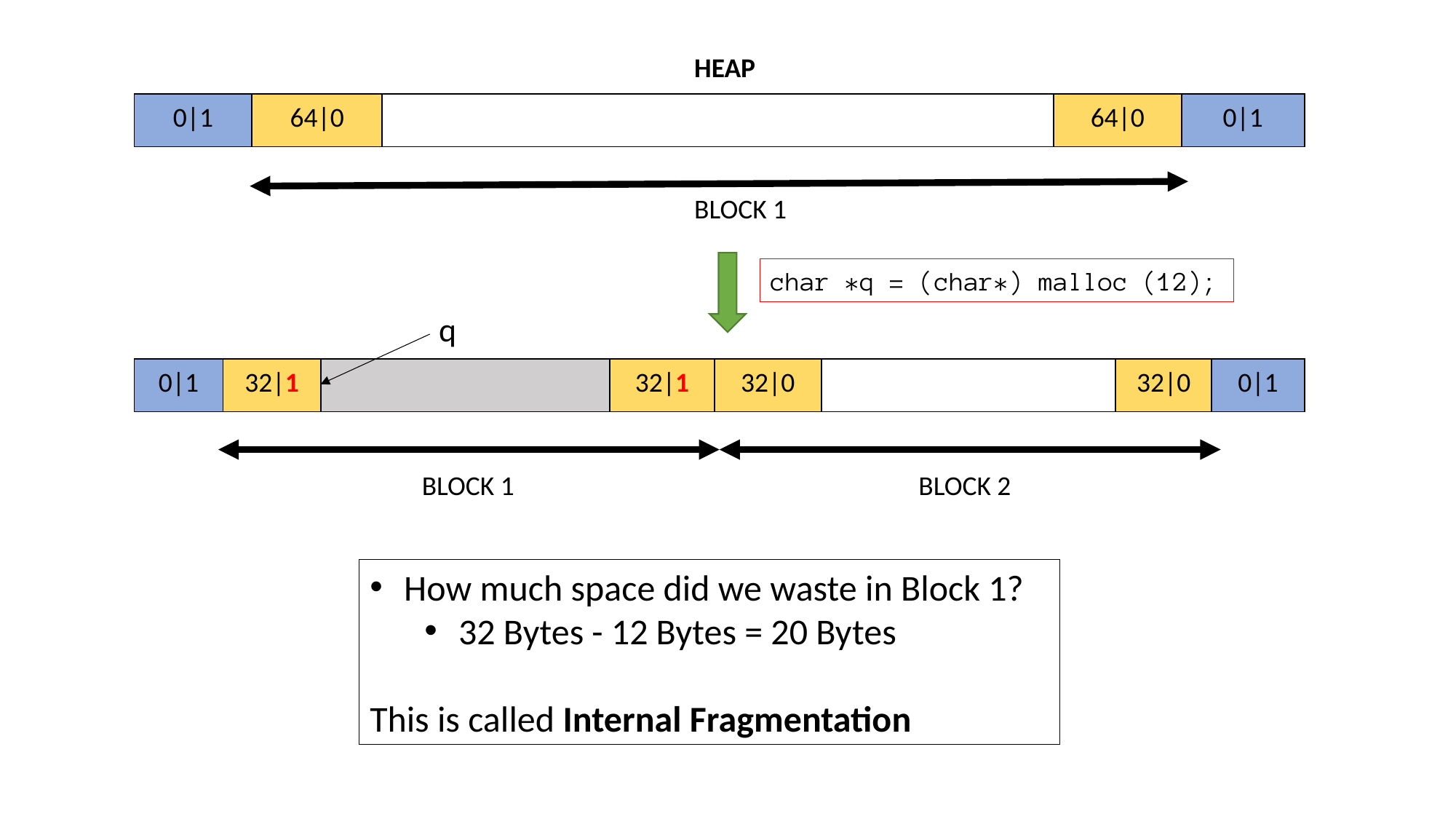

HEAP
| 0|1 | 64|0 |  | 64|0 | 0|1 |
| --- | --- | --- | --- | --- |
BLOCK 1

char *q = (char*) malloc (12);
q
| 0|1 | 32|1 |  | 32|1 | 32|0 |  | 32|0 | 0|1 |
| --- | --- | --- | --- | --- | --- | --- | --- |
BLOCK 1
BLOCK 2
How much space did we waste in Block 1?
32 Bytes - 12 Bytes = 20 Bytes

This is called Internal Fragmentation